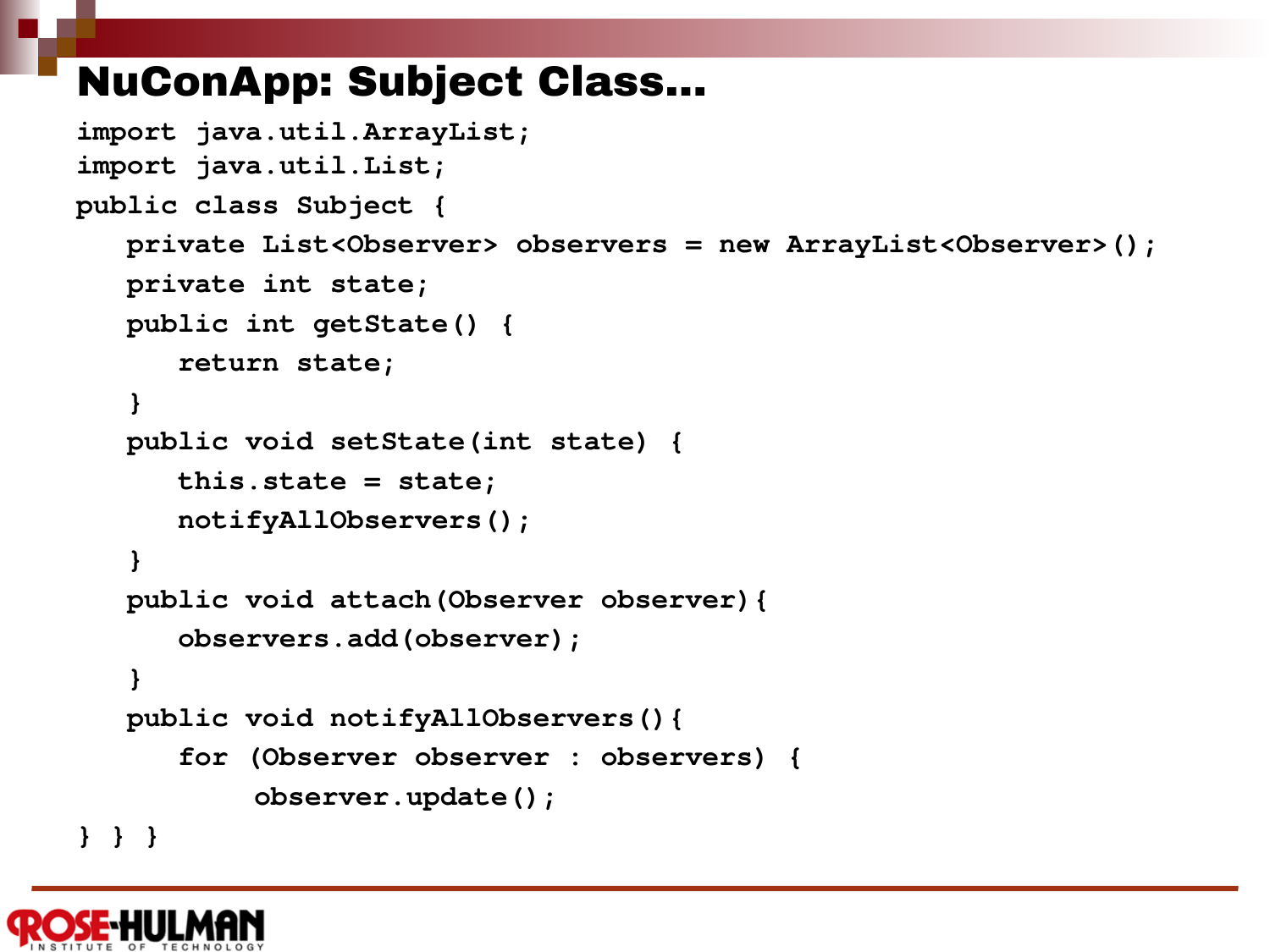

# NuConApp: Subject Class…
import java.util.ArrayList;
import java.util.List;
public class Subject {
   private List<Observer> observers = new ArrayList<Observer>();
   private int state;
   public int getState() {
      return state;
   }
   public void setState(int state) {
      this.state = state;
      notifyAllObservers();
   }
   public void attach(Observer observer){
      observers.add(observer);
   }
   public void notifyAllObservers(){
      for (Observer observer : observers) {
	   observer.update();
} } }